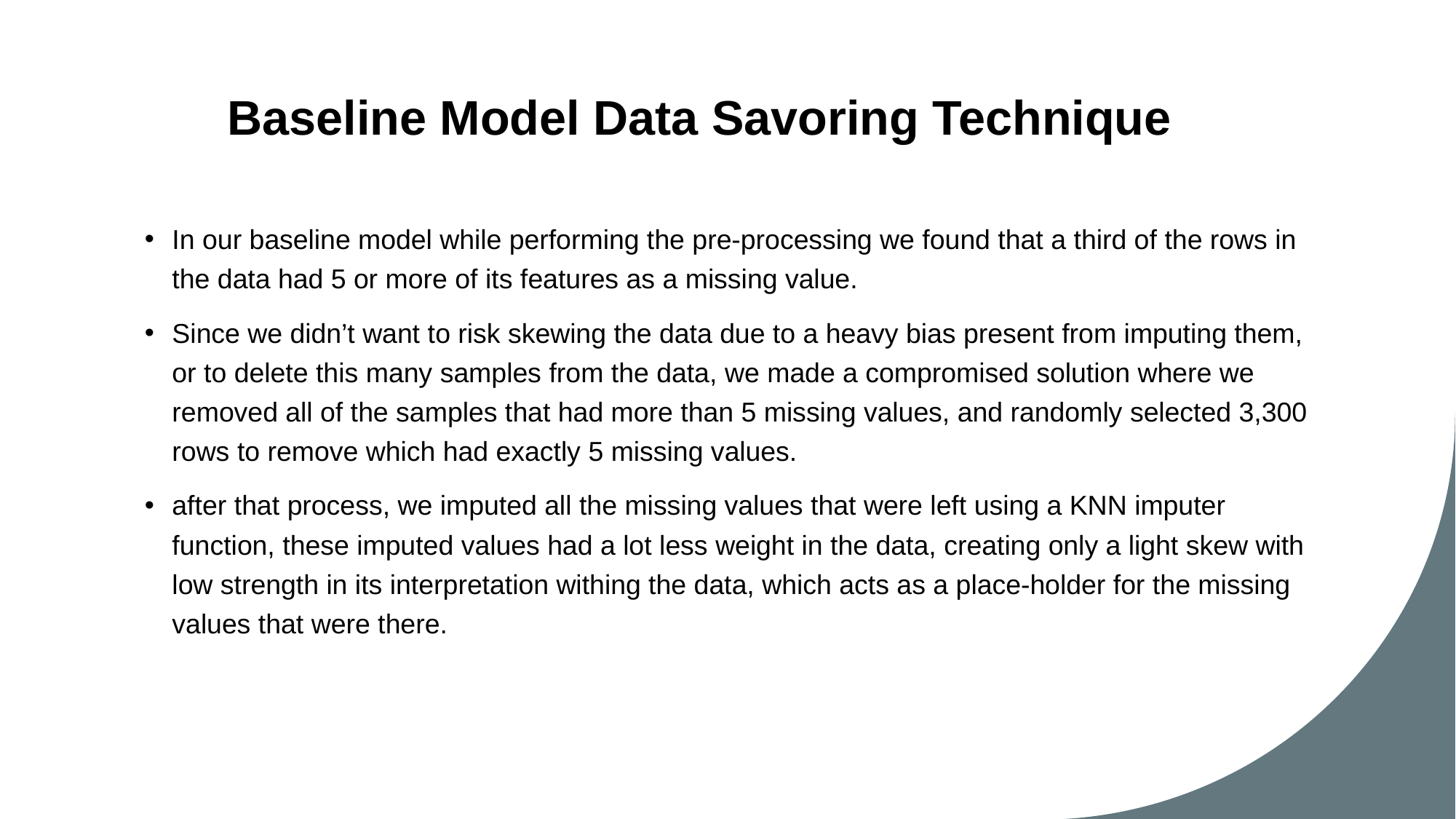

# Baseline Model Data Savoring Technique
In our baseline model while performing the pre-processing we found that a third of the rows in the data had 5 or more of its features as a missing value.
Since we didn’t want to risk skewing the data due to a heavy bias present from imputing them, or to delete this many samples from the data, we made a compromised solution where we removed all of the samples that had more than 5 missing values, and randomly selected 3,300 rows to remove which had exactly 5 missing values.
after that process, we imputed all the missing values that were left using a KNN imputer function, these imputed values had a lot less weight in the data, creating only a light skew with low strength in its interpretation withing the data, which acts as a place-holder for the missing values that were there.